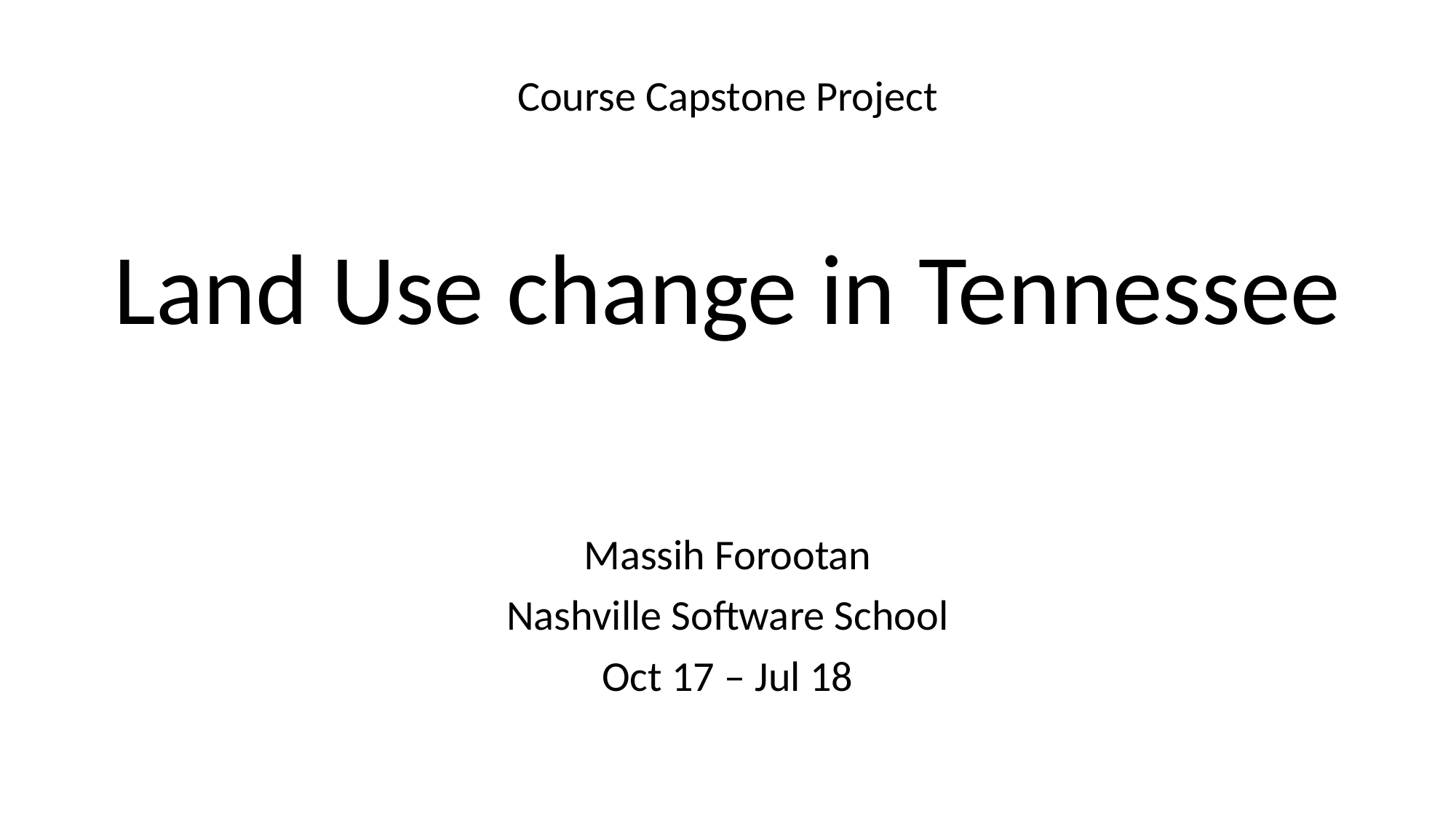

# Course Capstone Project Land Use change in Tennessee
Massih Forootan
Nashville Software School
Oct 17 – Jul 18